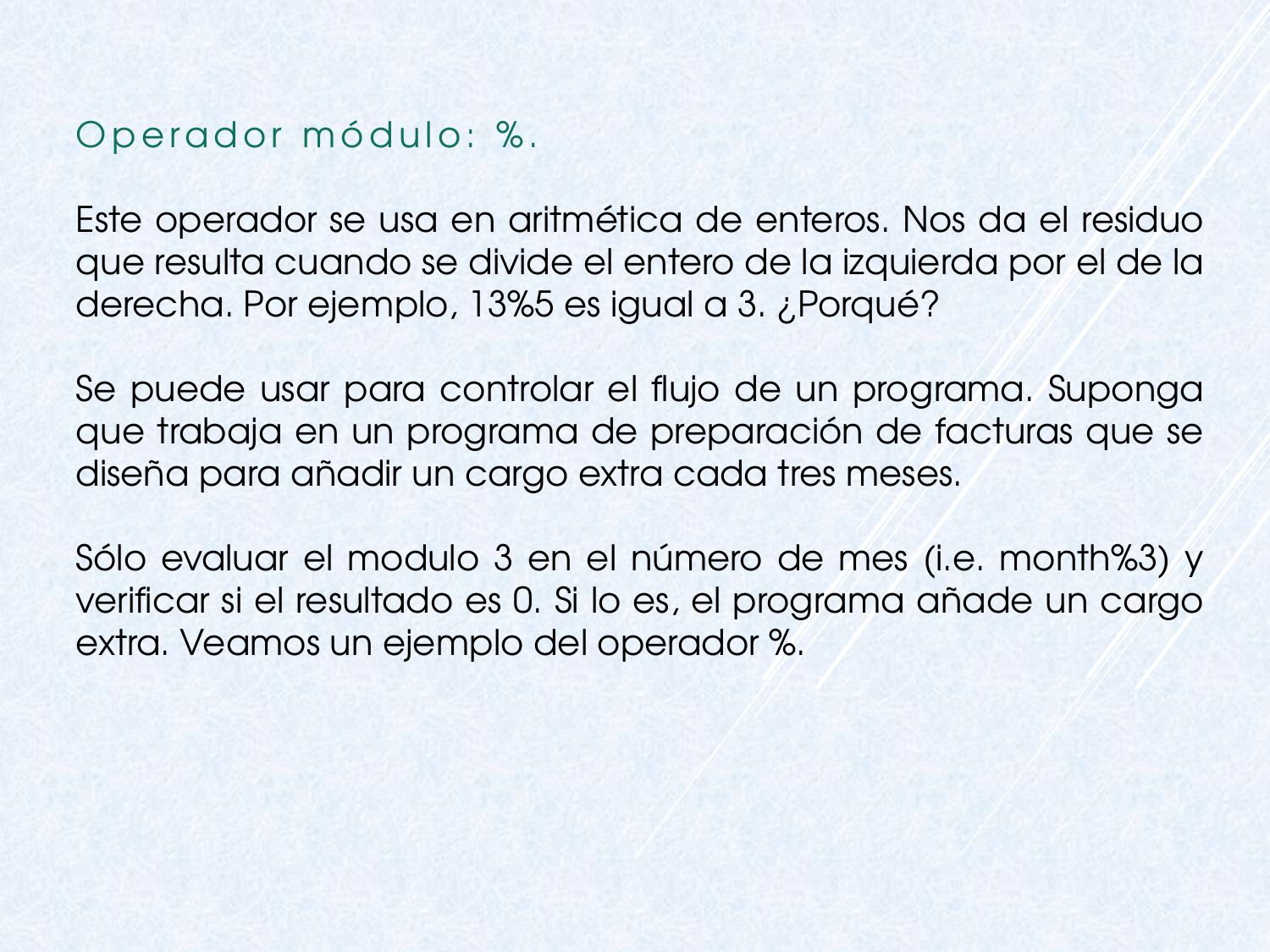

Operador módulo: %.

Este operador se usa en aritmética de enteros. Nos da el residuo que resulta cuando se divide el entero de la izquierda por el de la derecha. Por ejemplo, 13%5 es igual a 3. ¿Porqué?

Se puede usar para controlar el flujo de un programa. Suponga que trabaja en un programa de preparación de facturas que se diseña para añadir un cargo extra cada tres meses.

Sólo evaluar el modulo 3 en el número de mes (i.e. month%3) y verificar si el resultado es 0. Si lo es, el programa añade un cargo extra. Veamos un ejemplo del operador %.